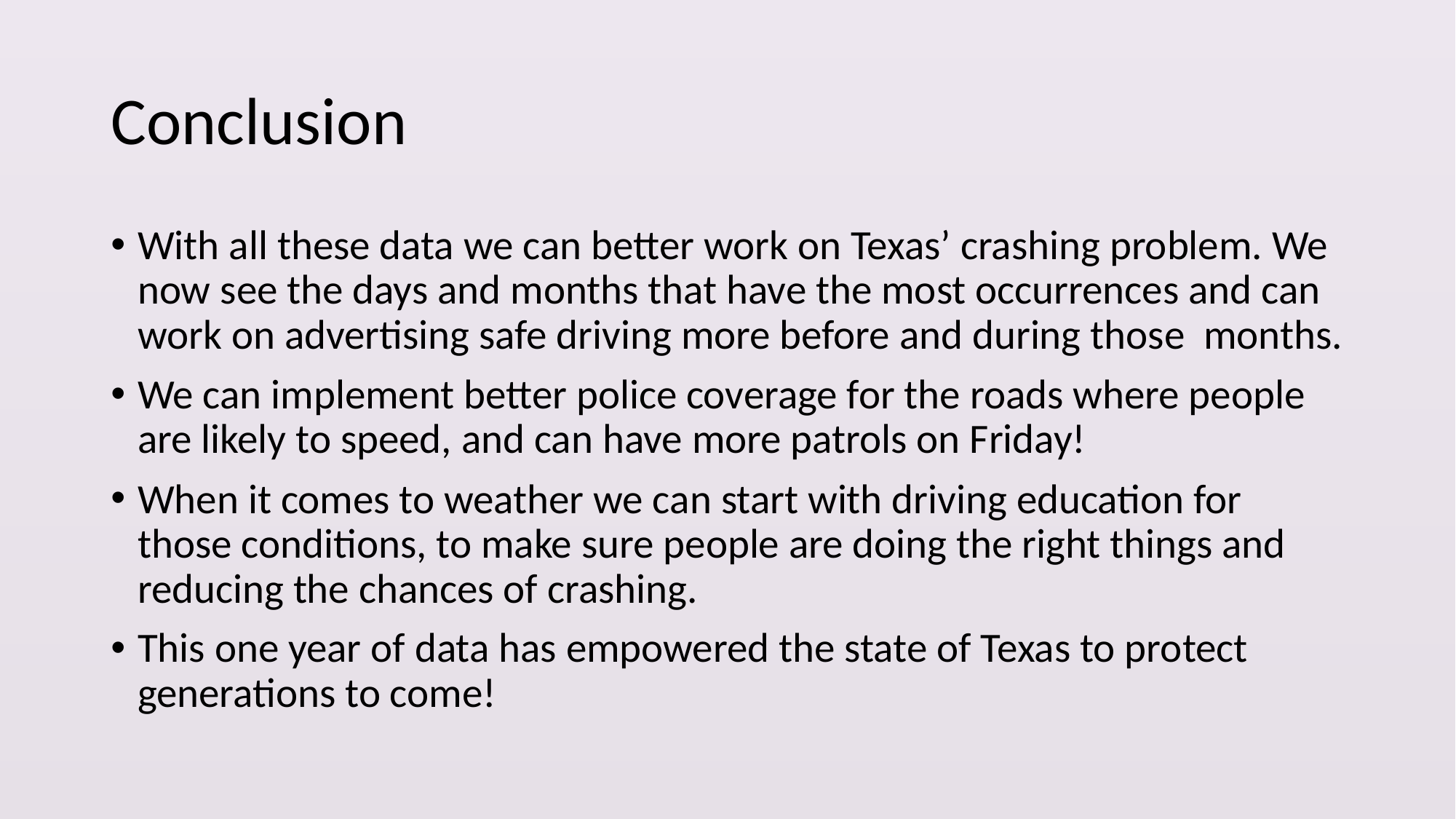

# Conclusion
With all these data we can better work on Texas’ crashing problem. We now see the days and months that have the most occurrences and can work on advertising safe driving more before and during those  months.
We can implement better police coverage for the roads where people are likely to speed, and can have more patrols on Friday!
When it comes to weather we can start with driving education for those conditions, to make sure people are doing the right things and reducing the chances of crashing.
This one year of data has empowered the state of Texas to protect generations to come!